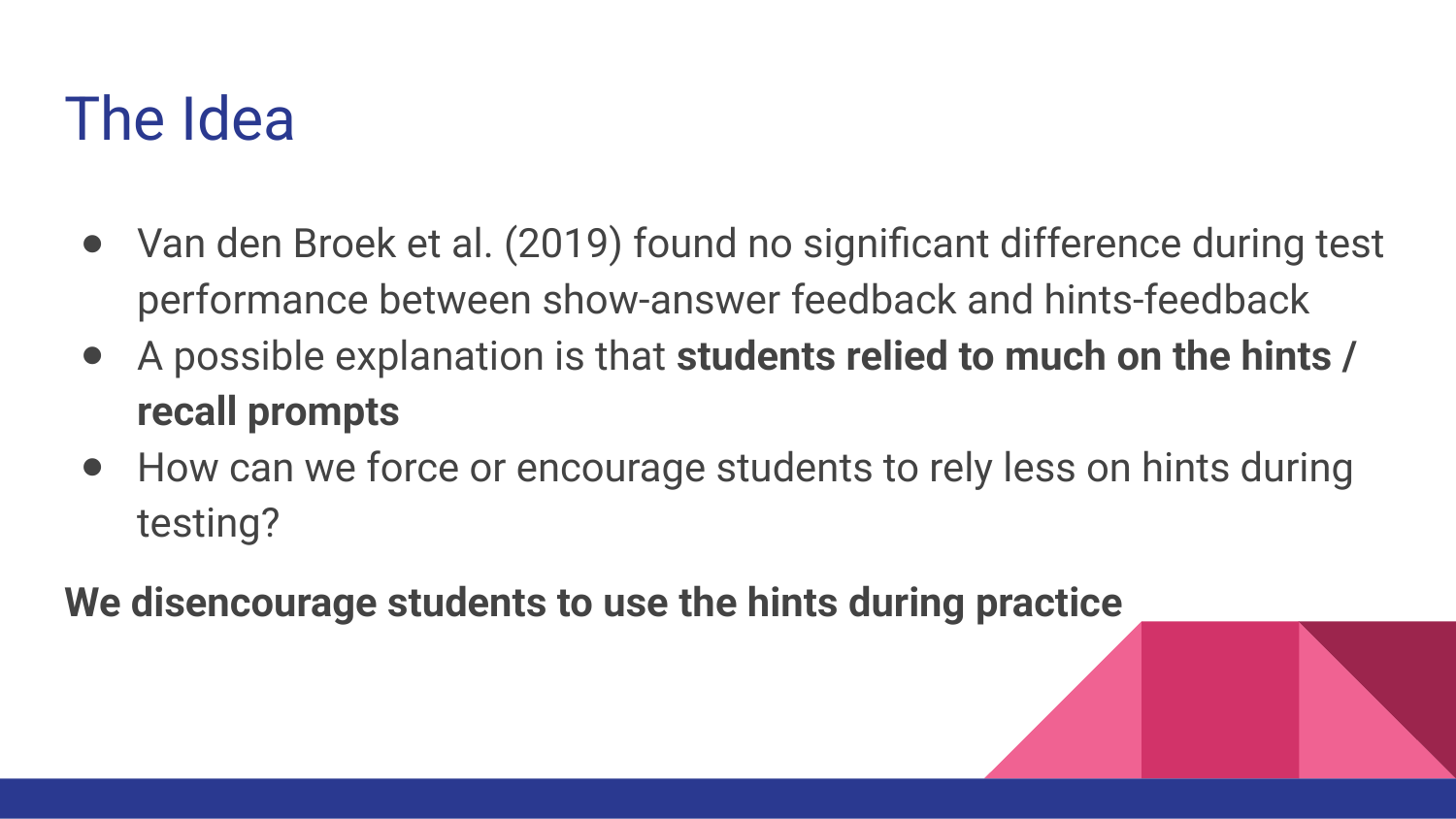

# The Idea
Van den Broek et al. (2019) found no significant difference during test performance between show-answer feedback and hints-feedback
A possible explanation is that students relied to much on the hints / recall prompts
How can we force or encourage students to rely less on hints during testing?

We disencourage students to use the hints during practice